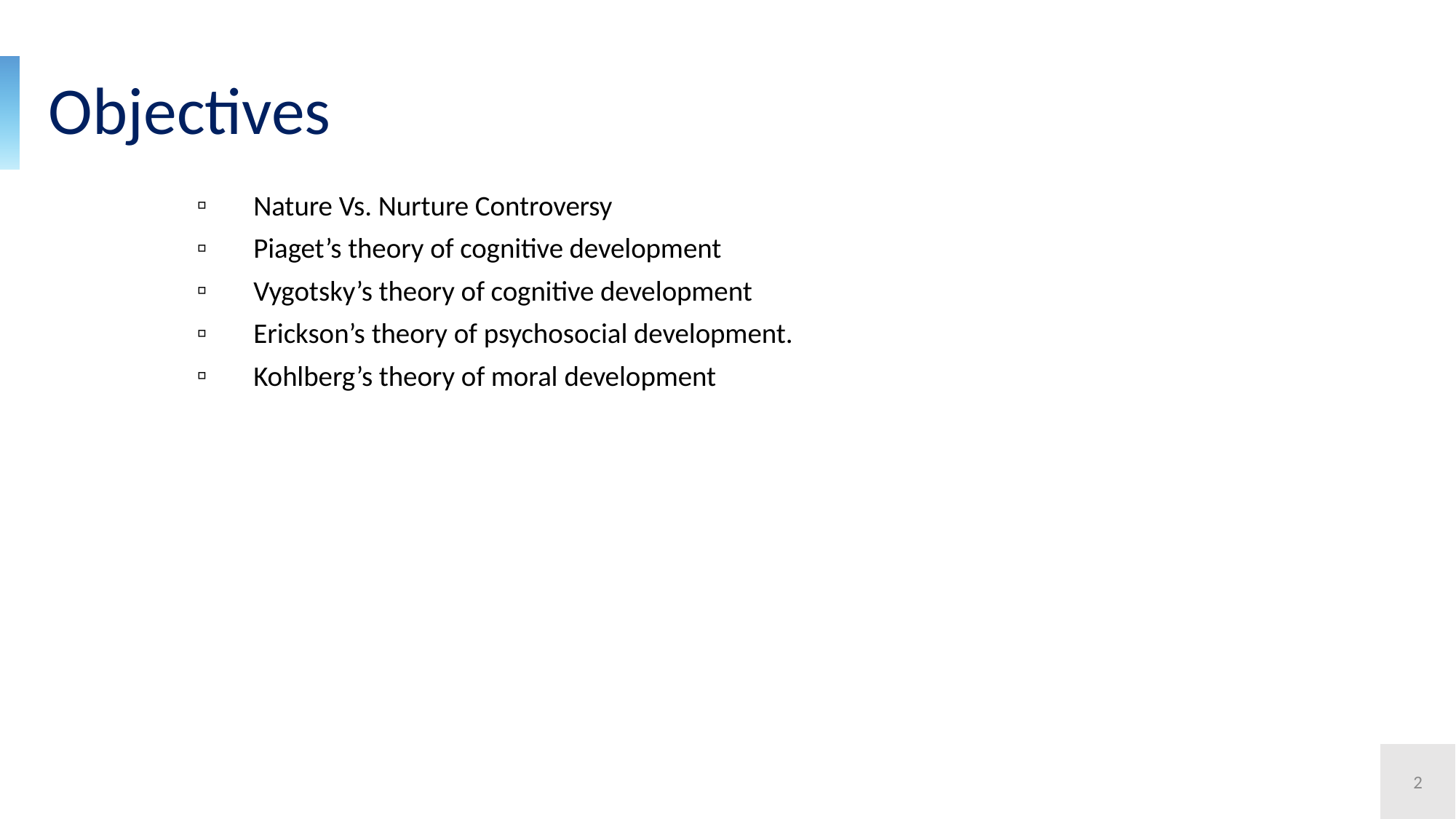

# Objectives
Nature Vs. Nurture Controversy
Piaget’s theory of cognitive development
Vygotsky’s theory of cognitive development
Erickson’s theory of psychosocial development.
Kohlberg’s theory of moral development

2